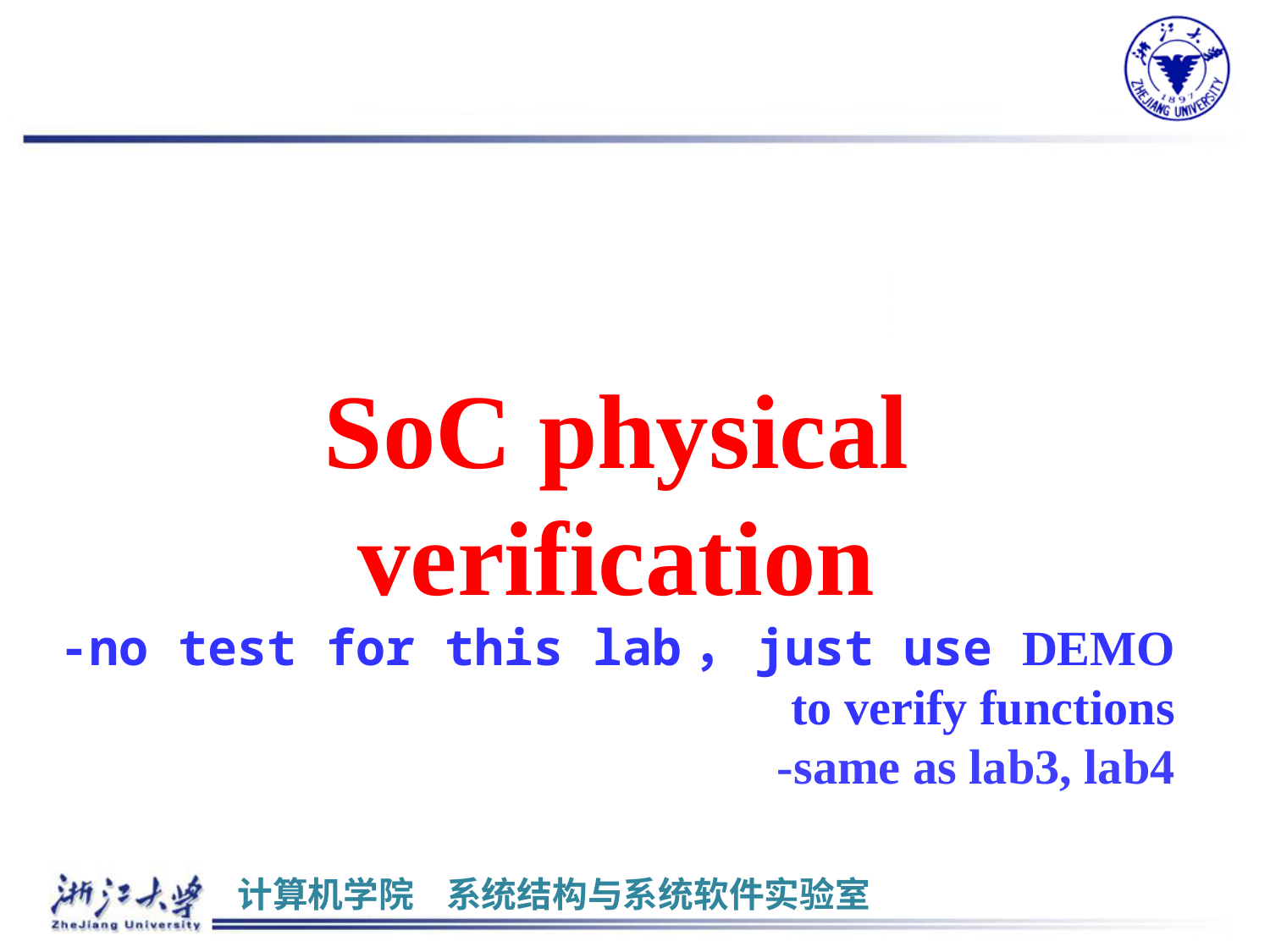

#
SoC physical verification
-no test for this lab，just use DEMO to verify functions
-same as lab3, lab4